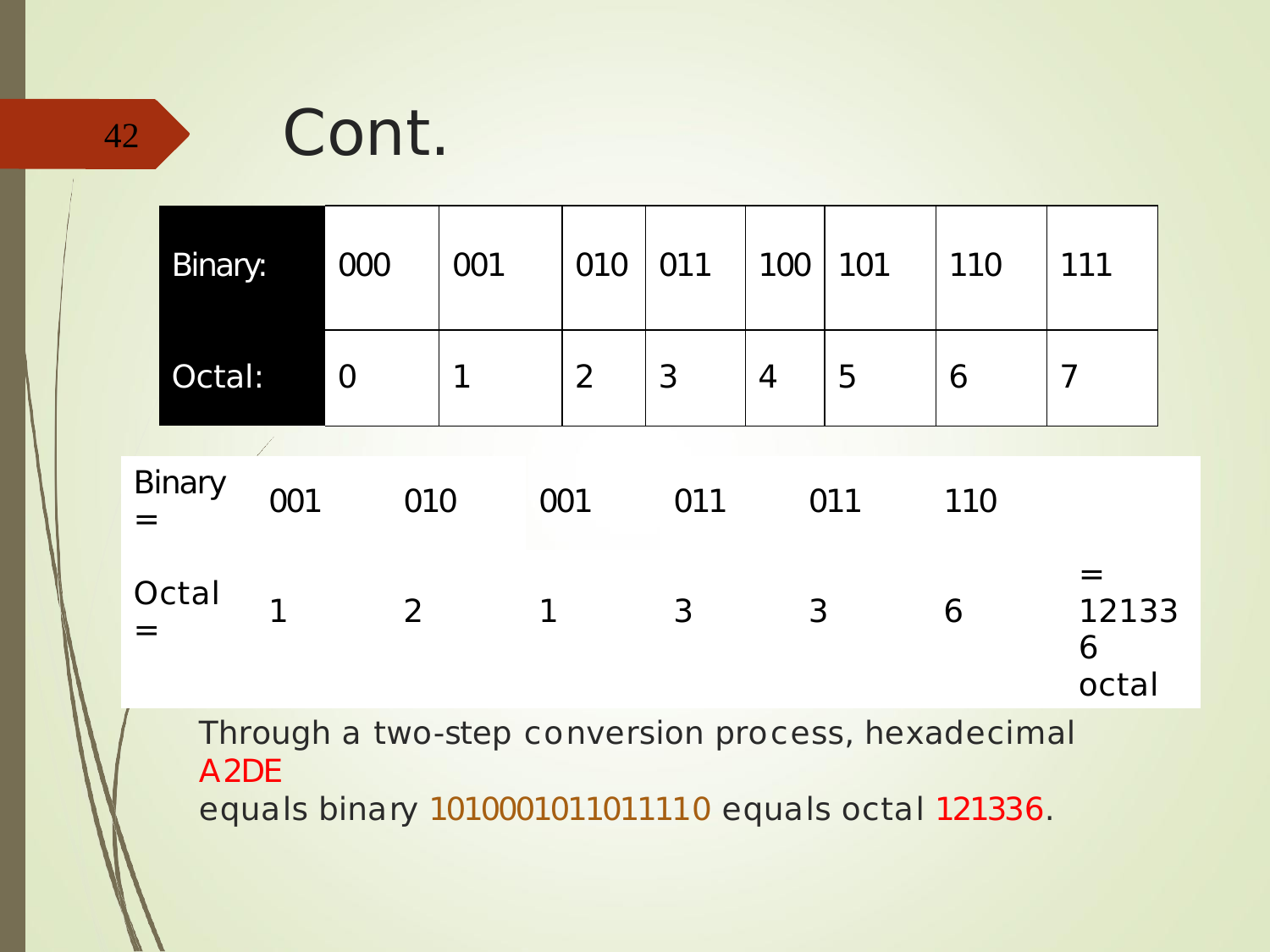

# Cont.
42
| Binary: | 000 | 001 | 010 | 011 | 100 | 101 | 110 | 111 |
| --- | --- | --- | --- | --- | --- | --- | --- | --- |
| Octal: | 0 | 1 | 2 | 3 | 4 | 5 | 6 | 7 |
| Binary = | 001 | 010 | 001 | 011 | 011 | 110 |  |
| --- | --- | --- | --- | --- | --- | --- | --- |
| Octal = | 1 | 2 | 1 | 3 | 3 | 6 | = 121336 octal |
Through a two-step conversion process, hexadecimal A2DE
equals binary 1010001011011110 equals octal 121336.